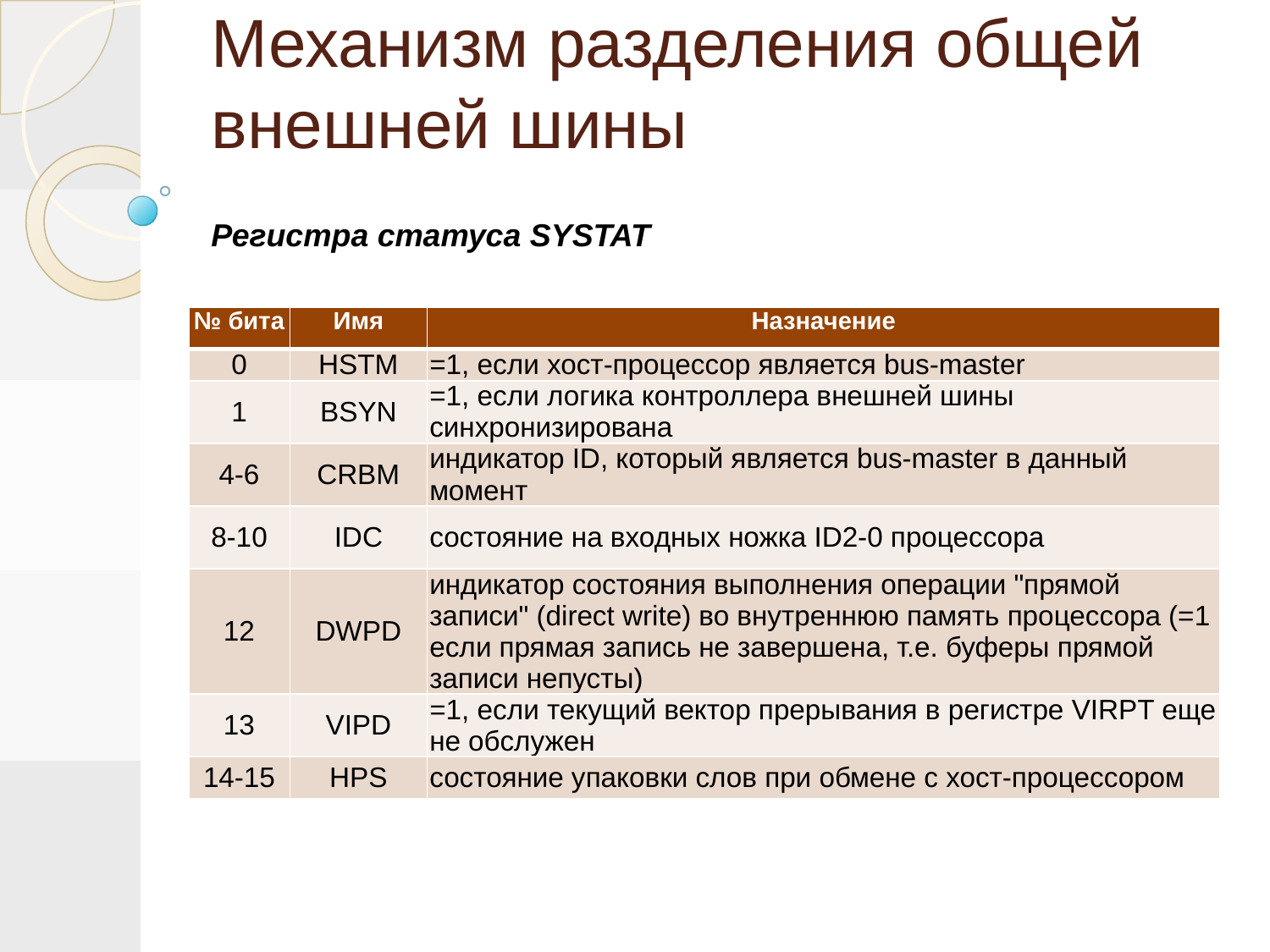

# Механизм разделения общей внешней шины
Регистра статуса SYSTAT
| № бита | Имя | Назначение |
| --- | --- | --- |
| 0 | HSTM | =1, если хост-процессор является bus-master |
| 1 | BSYN | =1, если логика контроллера внешней шины синхронизирована |
| 4-6 | CRBM | индикатор ID, который является bus-master в данный момент |
| 8-10 | IDC | состояние на входных ножка ID2-0 процессора |
| 12 | DWPD | индикатор состояния выполнения операции "прямой записи" (direct write) во внутреннюю память процессора (=1 если прямая запись не завершена, т.е. буферы прямой записи непусты) |
| 13 | VIPD | =1, если текущий вектор прерывания в регистре VIRPT еще не обслужен |
| 14-15 | HPS | состояние упаковки слов при обмене с хост-процессором |